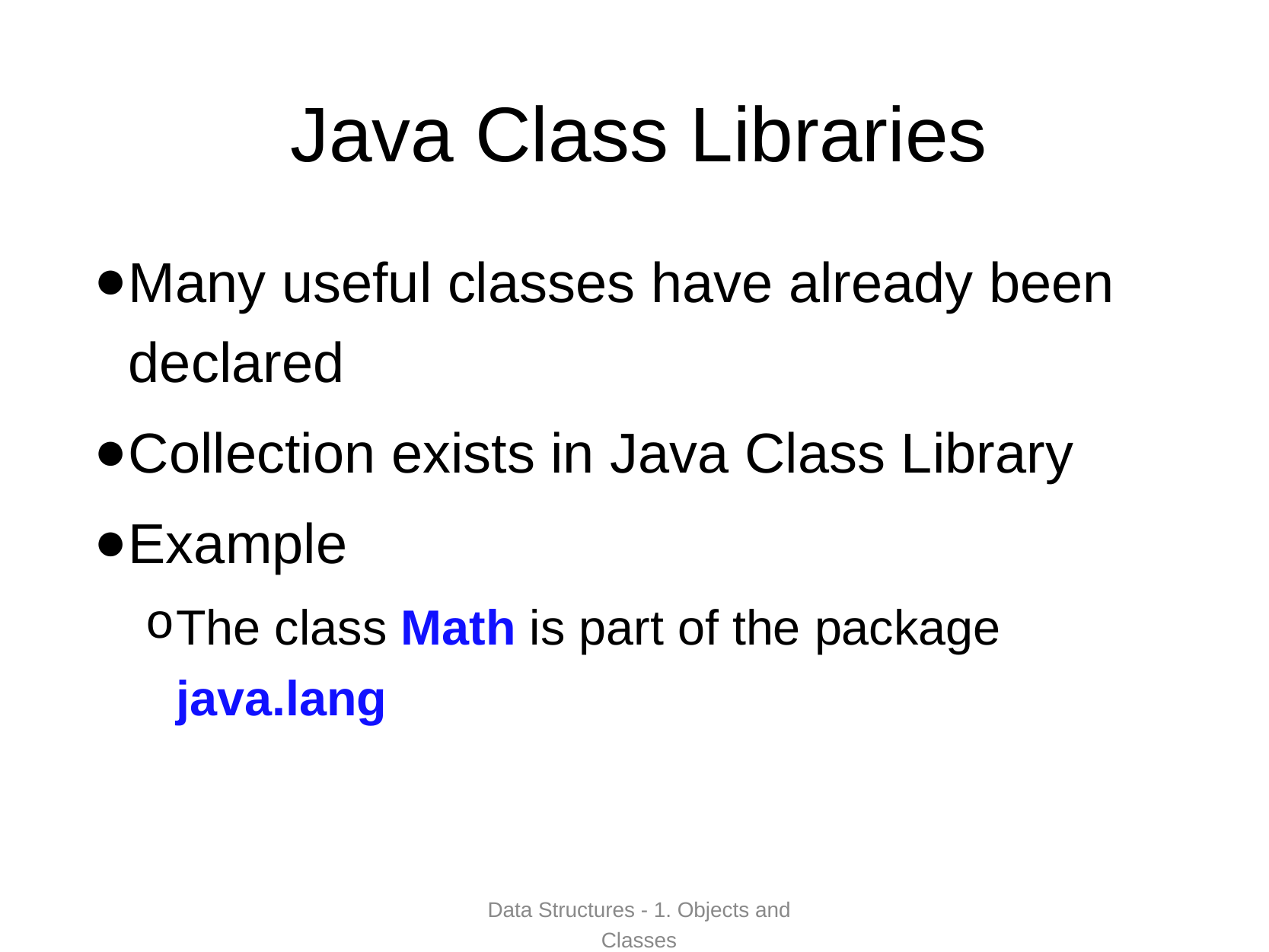

# Java Class Libraries
Many useful classes have already been declared
Collection exists in Java Class Library
Example
The class Math is part of the package java.lang

Data Structures - 1. Objects and Classes